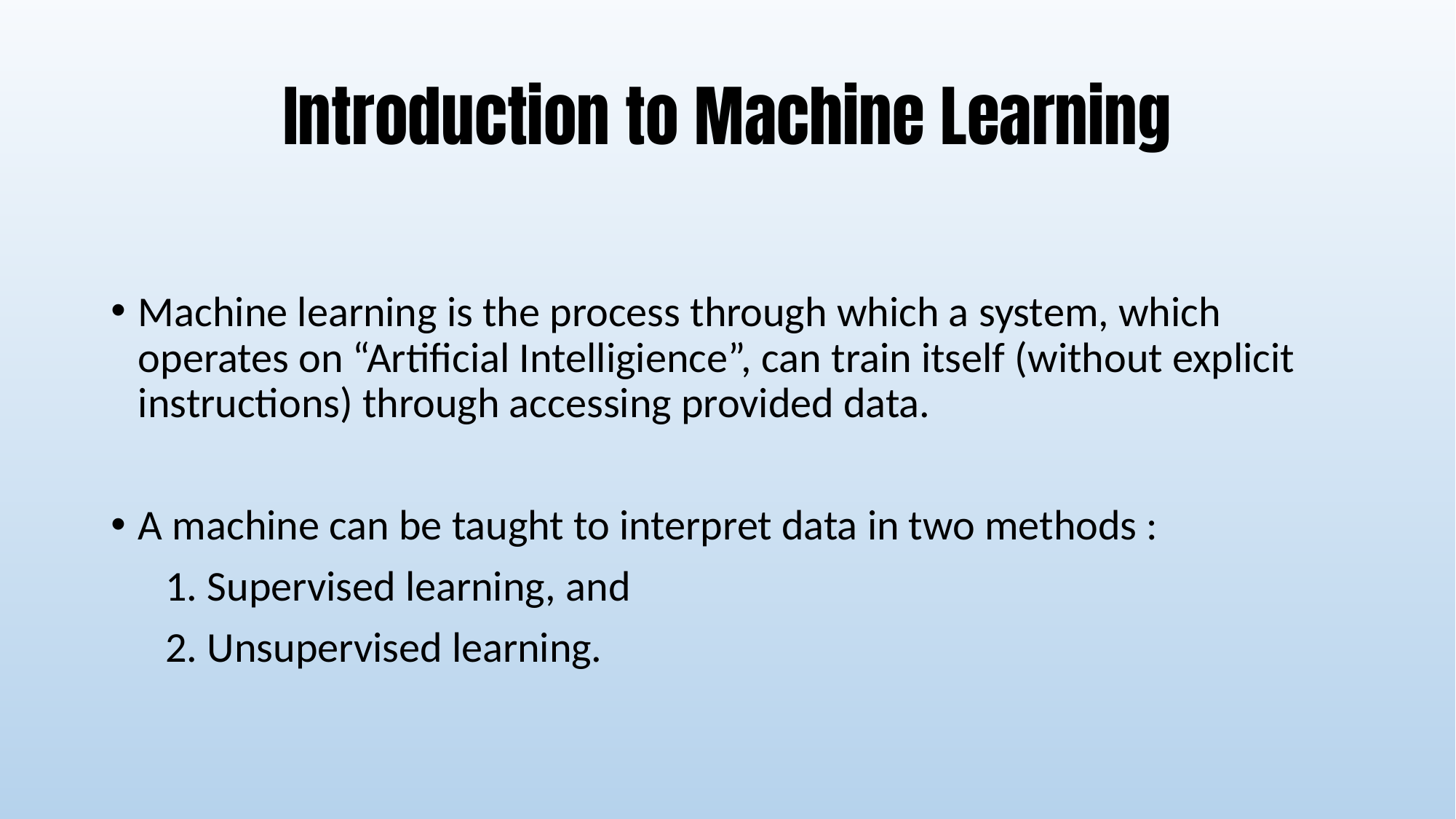

# Introduction to Machine Learning

Machine learning is the process through which a system, which operates on “Artificial Intelligience”, can train itself (without explicit instructions) through accessing provided data.

A machine can be taught to interpret data in two methods :
1. Supervised learning, and
2. Unsupervised learning.